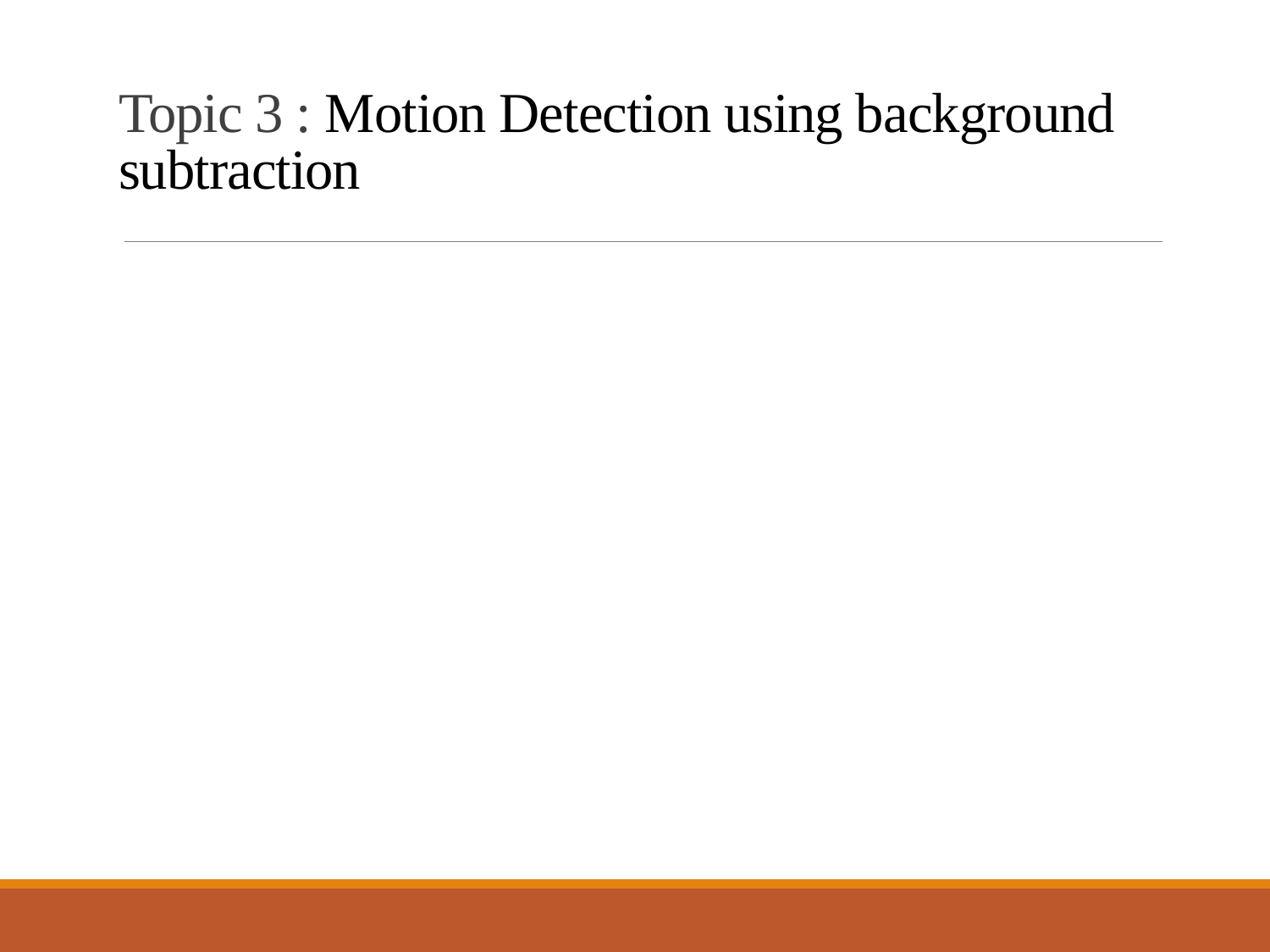

# Topic 3 : Motion Detection using background subtraction